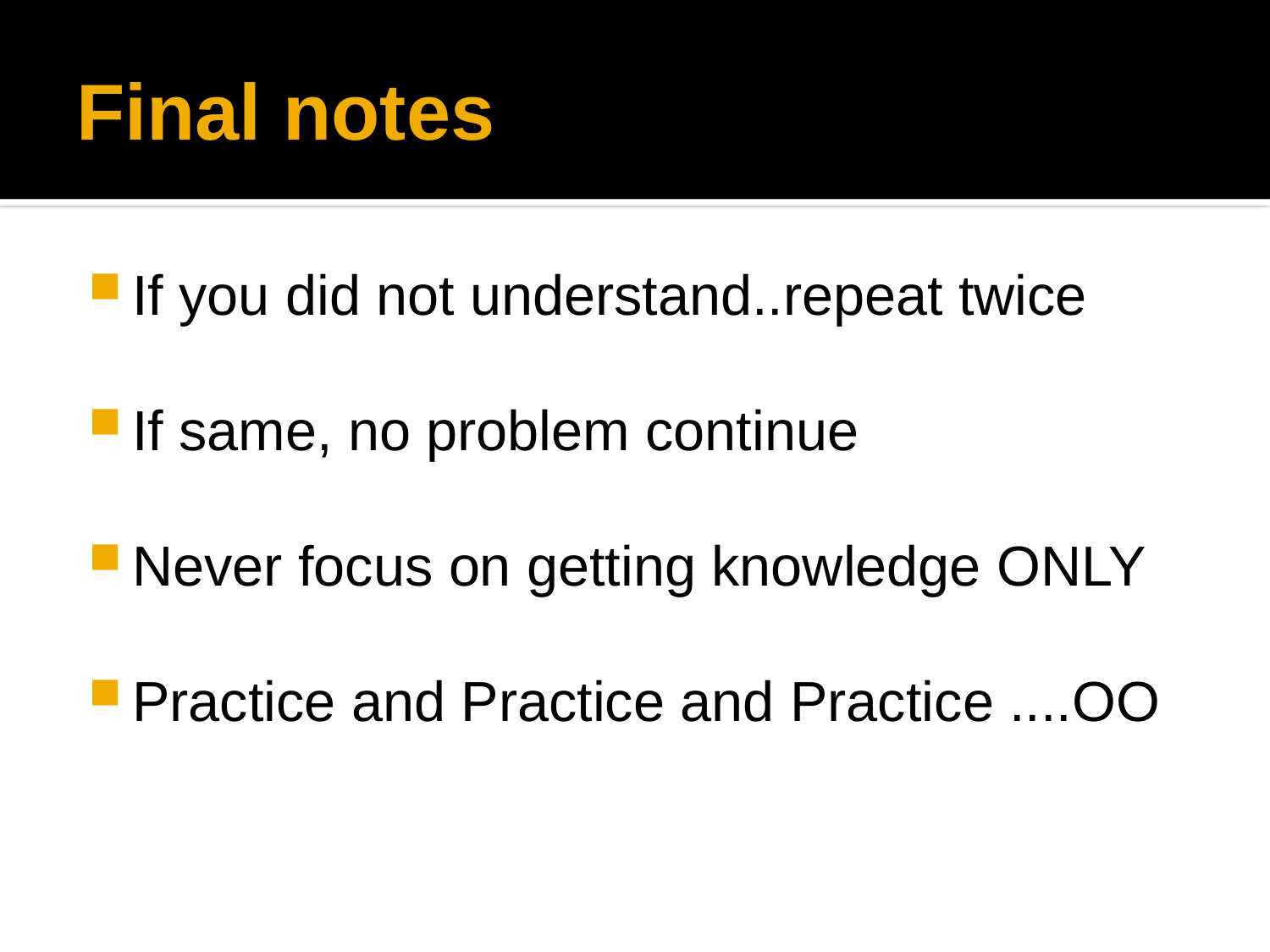

# Final notes
If you did not understand..repeat twice

If same, no problem continue

Never focus on getting knowledge ONLY

Practice and Practice and Practice ....OO